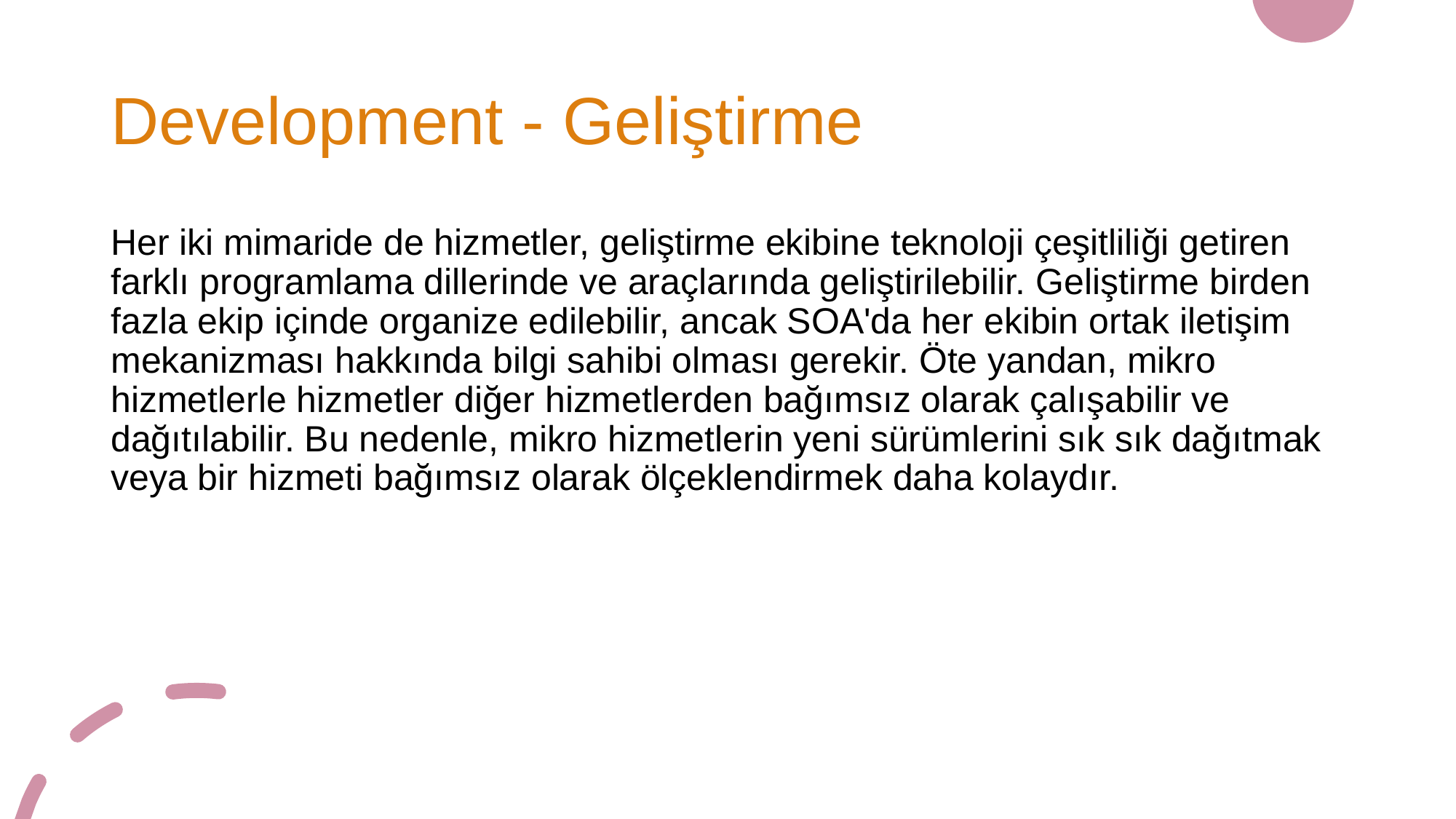

# Development - Geliştirme
Her iki mimaride de hizmetler, geliştirme ekibine teknoloji çeşitliliği getiren farklı programlama dillerinde ve araçlarında geliştirilebilir. Geliştirme birden fazla ekip içinde organize edilebilir, ancak SOA'da her ekibin ortak iletişim mekanizması hakkında bilgi sahibi olması gerekir. Öte yandan, mikro hizmetlerle hizmetler diğer hizmetlerden bağımsız olarak çalışabilir ve dağıtılabilir. Bu nedenle, mikro hizmetlerin yeni sürümlerini sık sık dağıtmak veya bir hizmeti bağımsız olarak ölçeklendirmek daha kolaydır.